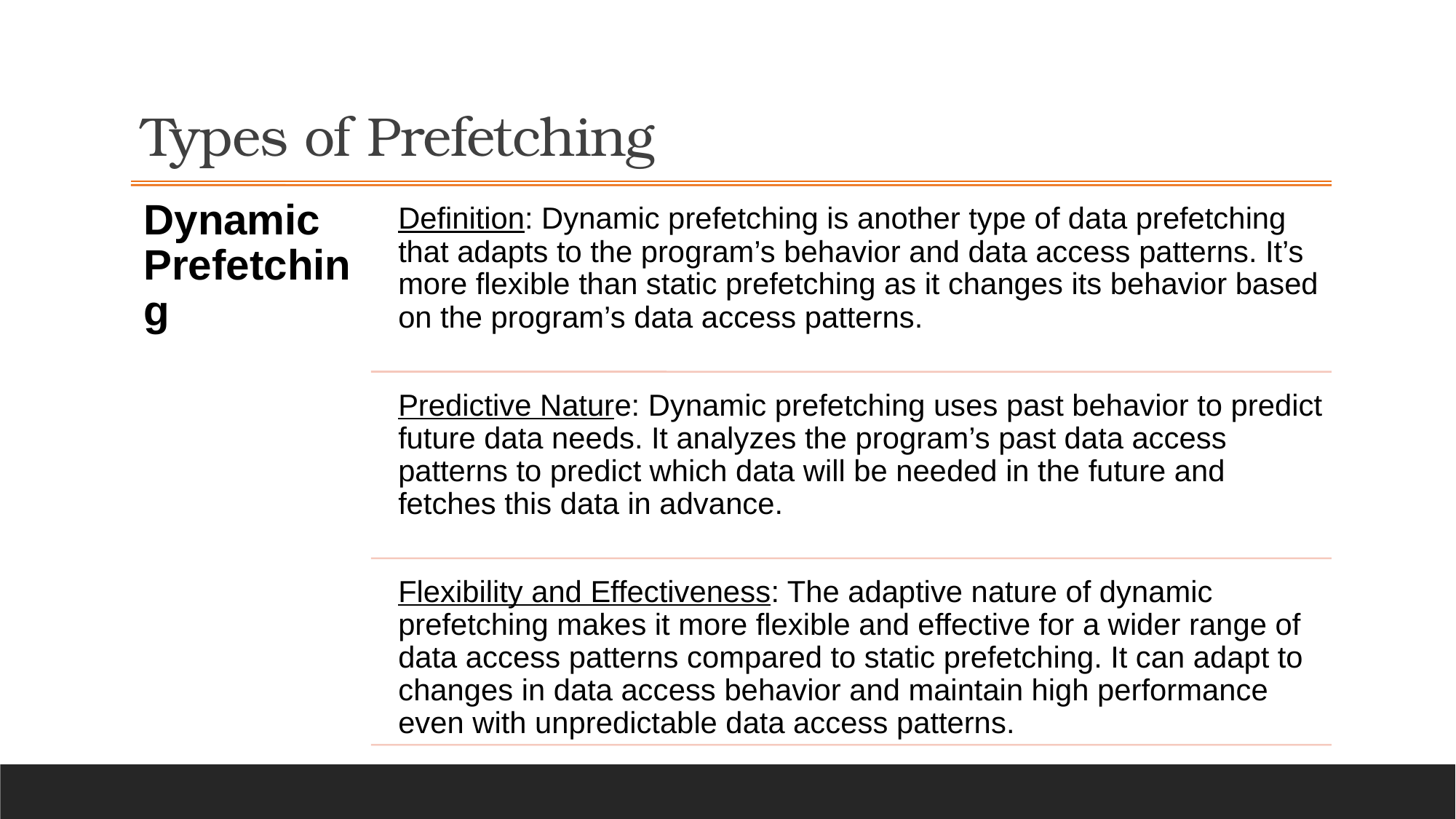

Types of Prefetching
Dynamic Prefetching
Definition: Dynamic prefetching is another type of data prefetching that adapts to the program’s behavior and data access patterns. It’s more flexible than static prefetching as it changes its behavior based on the program’s data access patterns.
Predictive Nature: Dynamic prefetching uses past behavior to predict future data needs. It analyzes the program’s past data access patterns to predict which data will be needed in the future and fetches this data in advance.
Flexibility and Effectiveness: The adaptive nature of dynamic prefetching makes it more flexible and effective for a wider range of data access patterns compared to static prefetching. It can adapt to changes in data access behavior and maintain high performance even with unpredictable data access patterns.